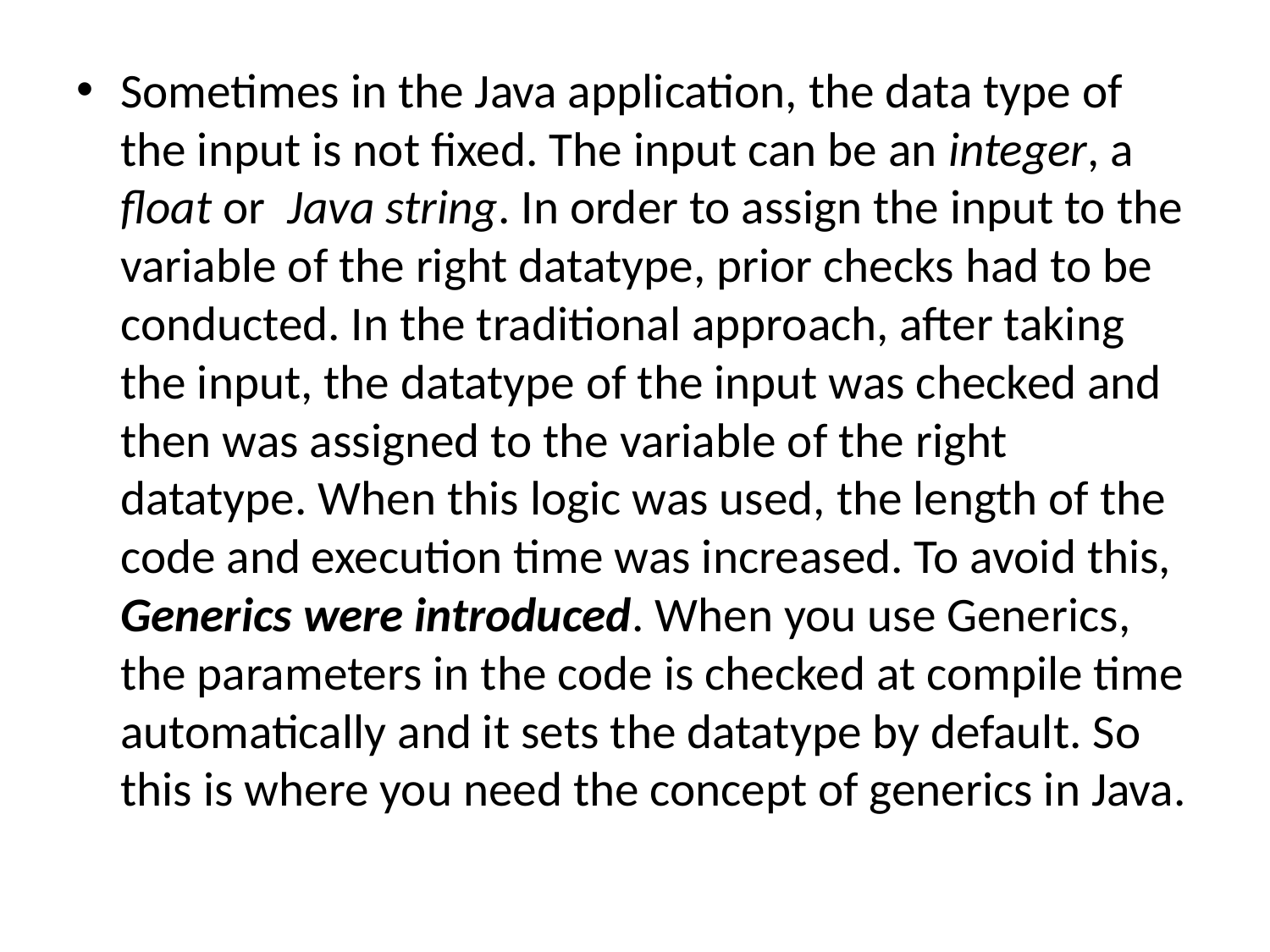

Sometimes in the Java application, the data type of the input is not fixed. The input can be an integer, a float or  Java string. In order to assign the input to the variable of the right datatype, prior checks had to be conducted. In the traditional approach, after taking the input, the datatype of the input was checked and then was assigned to the variable of the right datatype. When this logic was used, the length of the code and execution time was increased. To avoid this, Generics were introduced. When you use Generics, the parameters in the code is checked at compile time automatically and it sets the datatype by default. So this is where you need the concept of generics in Java.